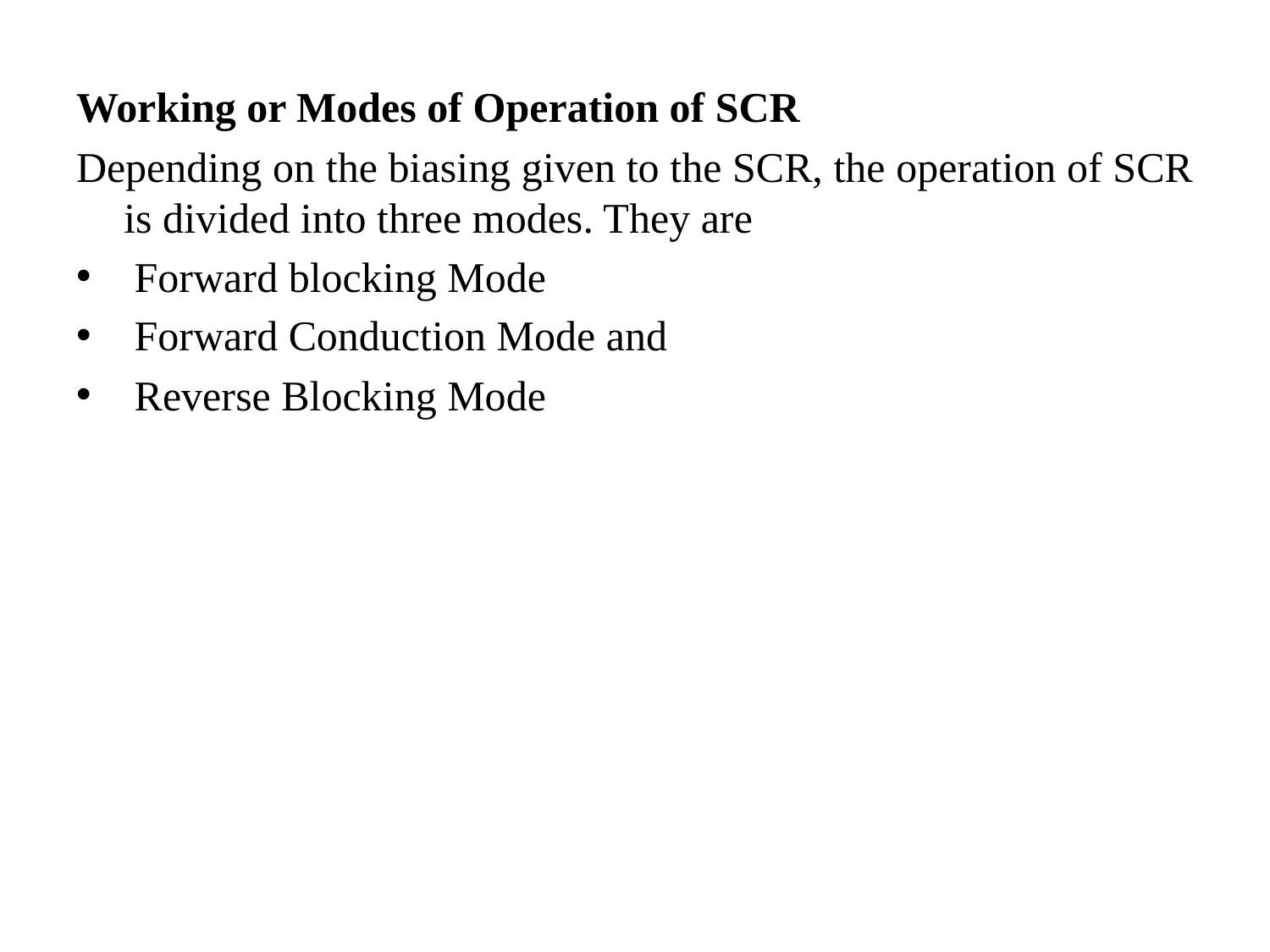

Working or Modes of Operation of SCR
Depending on the biasing given to the SCR, the operation of SCR is divided into three modes. They are
 Forward blocking Mode
 Forward Conduction Mode and
 Reverse Blocking Mode